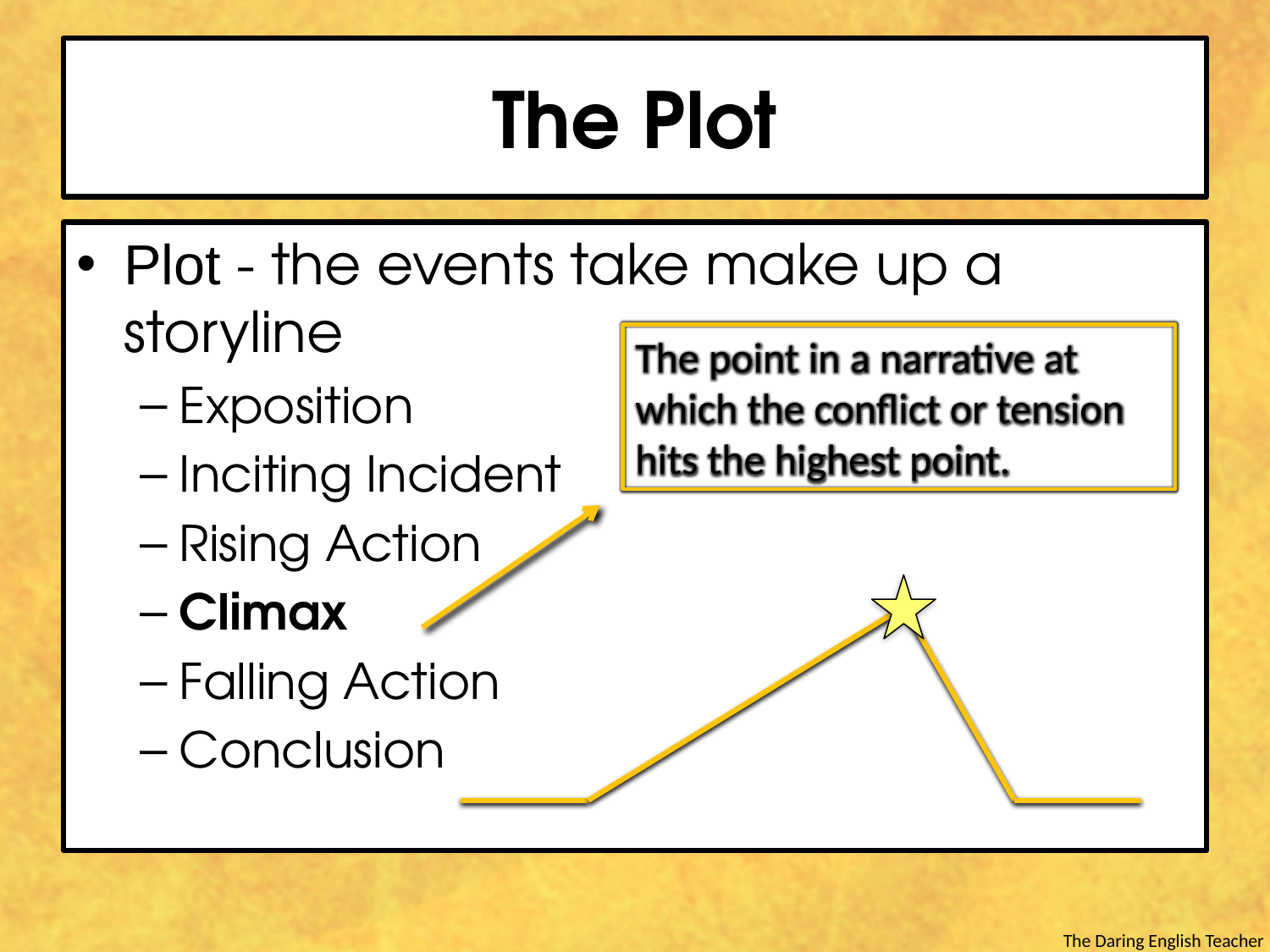

# The Plot
Plot - the events take make up a storyline
Exposition
Inciting Incident
Rising Action
Climax
Falling Action
Conclusion
The point in a narrative at which the conflict or tension hits the highest point.